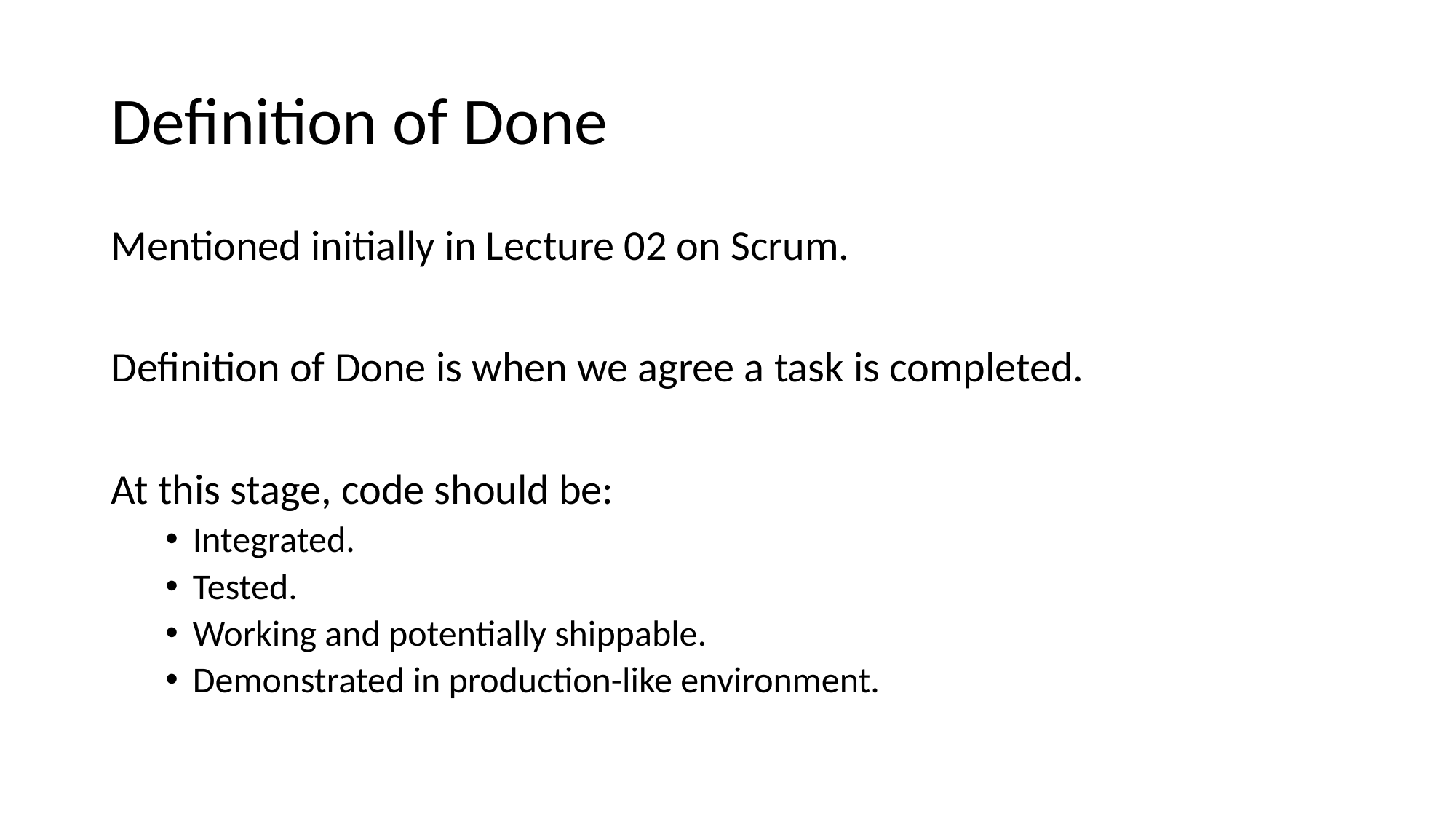

# Definition of Done
Mentioned initially in Lecture 02 on Scrum.

Definition of Done is when we agree a task is completed.

At this stage, code should be:
Integrated.
Tested.
Working and potentially shippable.
Demonstrated in production-like environment.